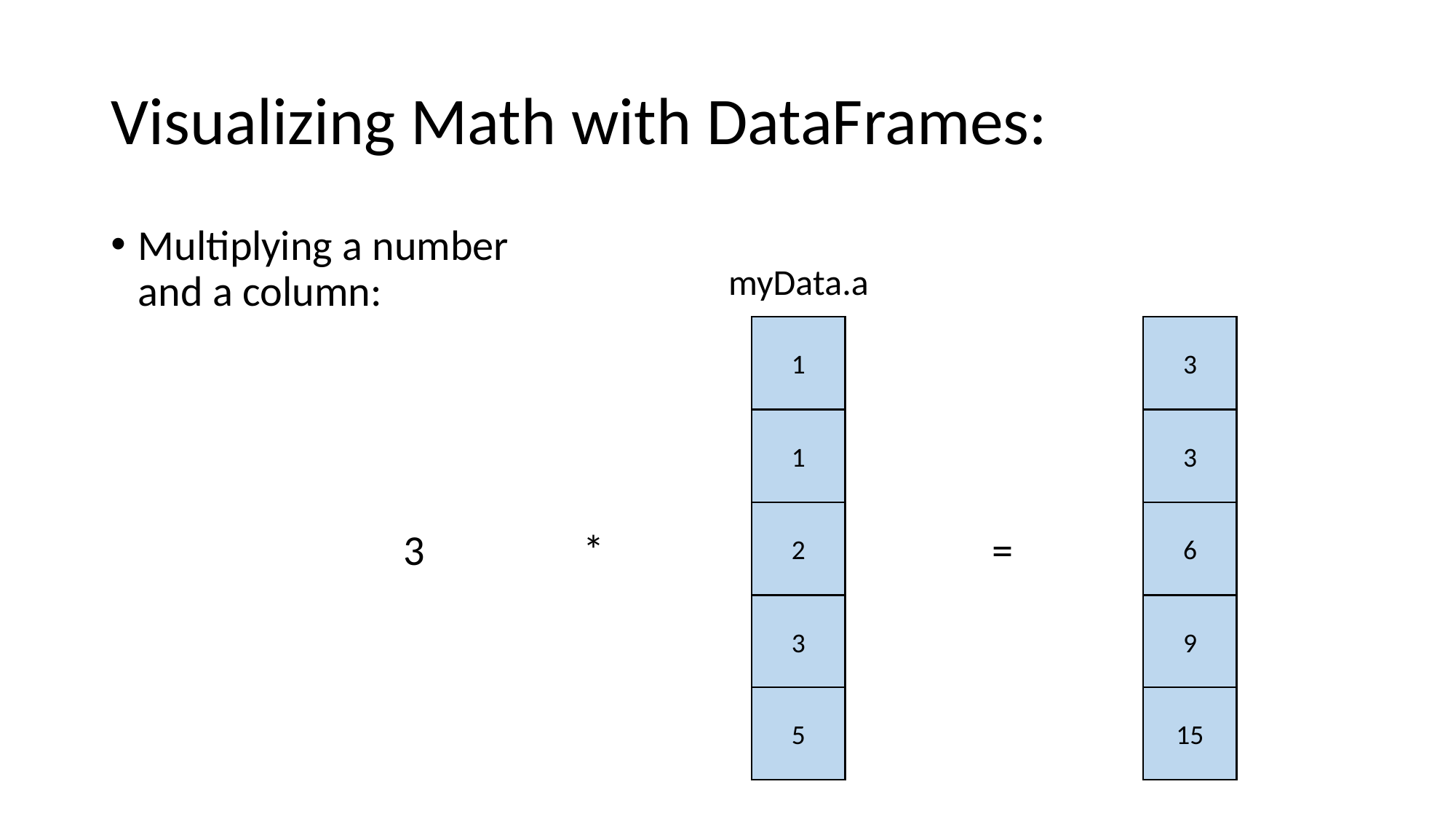

# Visualizing Math with DataFrames:
Multiplying a number and a column:
myData.a
1
3
1
3
2
6
3
*
=
3
9
5
15